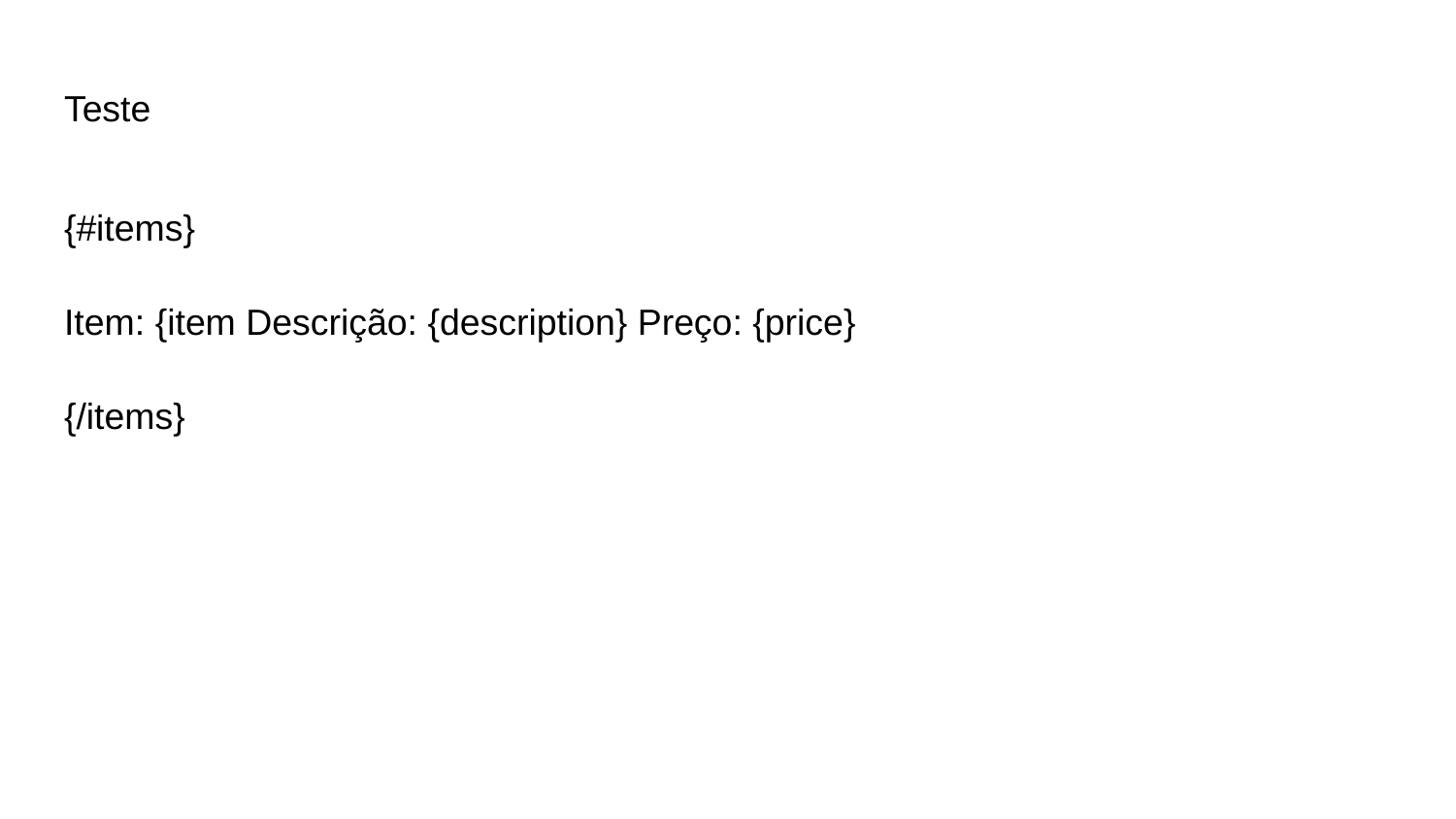

# Teste
{#items}
Item: {item Descrição: {description} Preço: {price}
{/items}